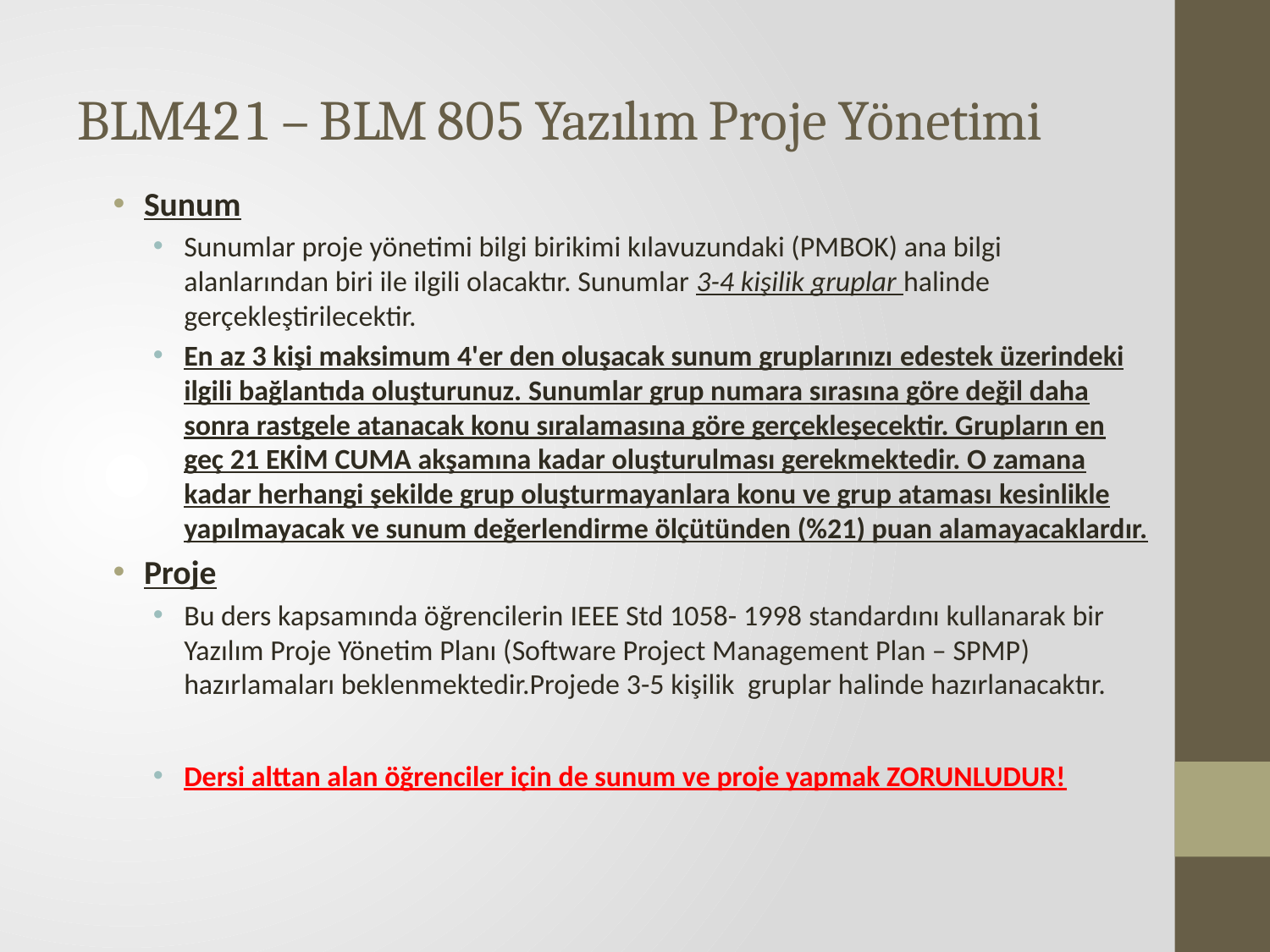

# BLM421 – BLM 805 Yazılım Proje Yönetimi
Sunum
Sunumlar proje yönetimi bilgi birikimi kılavuzundaki (PMBOK) ana bilgi alanlarından biri ile ilgili olacaktır. Sunumlar 3-4 kişilik gruplar halinde gerçekleştirilecektir.
En az 3 kişi maksimum 4'er den oluşacak sunum gruplarınızı edestek üzerindeki ilgili bağlantıda oluşturunuz. Sunumlar grup numara sırasına göre değil daha sonra rastgele atanacak konu sıralamasına göre gerçekleşecektir. Grupların en geç 21 EKİM CUMA akşamına kadar oluşturulması gerekmektedir. O zamana kadar herhangi şekilde grup oluşturmayanlara konu ve grup ataması kesinlikle yapılmayacak ve sunum değerlendirme ölçütünden (%21) puan alamayacaklardır.
Proje
Bu ders kapsamında öğrencilerin IEEE Std 1058- 1998 standardını kullanarak bir Yazılım Proje Yönetim Planı (Software Project Management Plan – SPMP) hazırlamaları beklenmektedir.Projede 3-5 kişilik  gruplar halinde hazırlanacaktır.

Dersi alttan alan öğrenciler için de sunum ve proje yapmak ZORUNLUDUR!